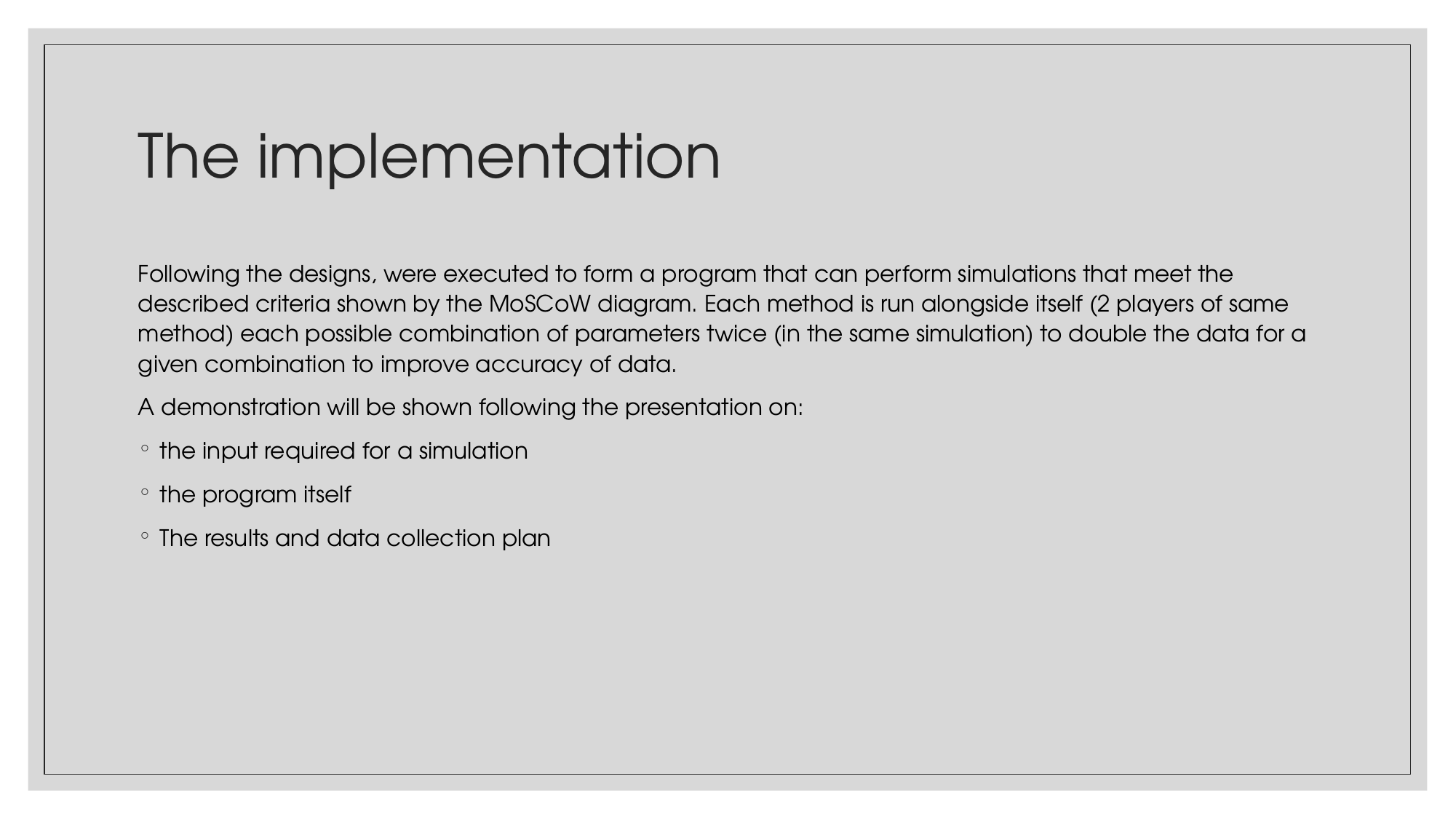

# The implementation
Following the designs, were executed to form a program that can perform simulations that meet the described criteria shown by the MoSCoW diagram. Each method is run alongside itself (2 players of same method) each possible combination of parameters twice (in the same simulation) to double the data for a given combination to improve accuracy of data.
A demonstration will be shown following the presentation on:
the input required for a simulation
the program itself
The results and data collection plan